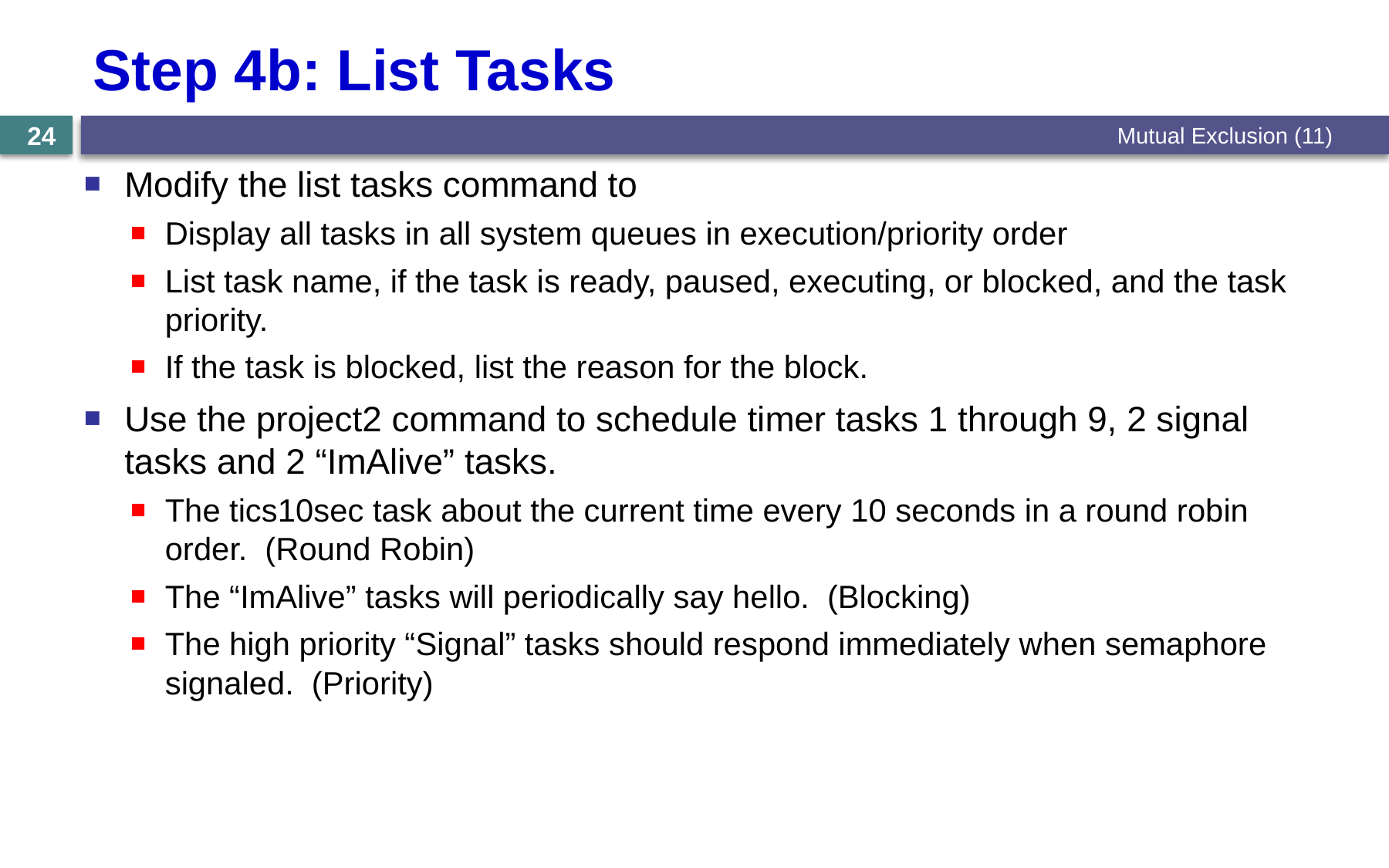

# Step 4b: List Tasks
Mutual Exclusion (11)
24
Modify the list tasks command to
Display all tasks in all system queues in execution/priority order
List task name, if the task is ready, paused, executing, or blocked, and the task priority.
If the task is blocked, list the reason for the block.
Use the project2 command to schedule timer tasks 1 through 9, 2 signal tasks and 2 “ImAlive” tasks.
The tics10sec task about the current time every 10 seconds in a round robin order.  (Round Robin)
The “ImAlive” tasks will periodically say hello.  (Blocking)
The high priority “Signal” tasks should respond immediately when semaphore signaled.  (Priority)